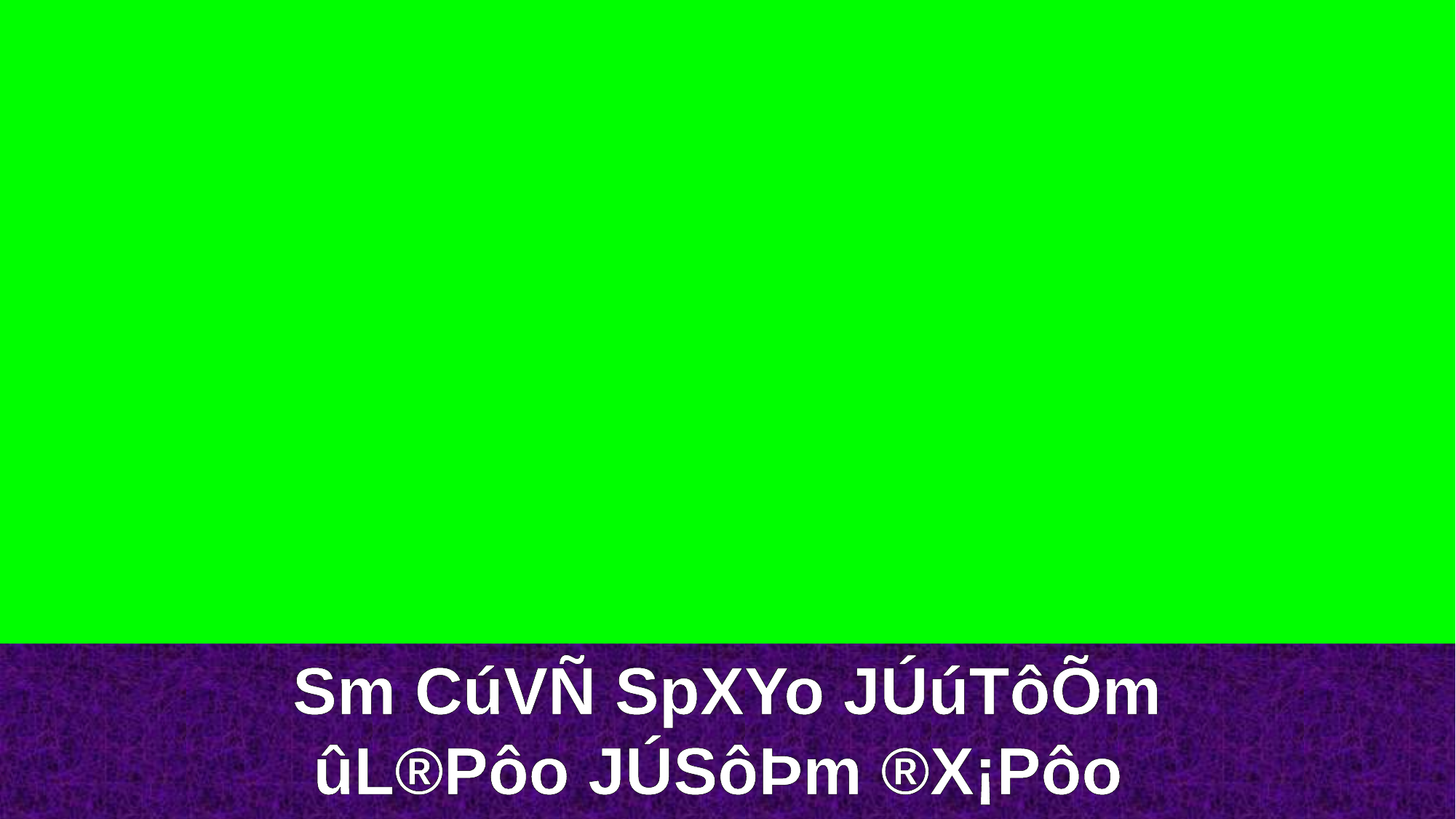

Sm CúVÑ SpXYo JÚúTôÕm ûL®Pôo JÚSôÞm ®X¡Pôo